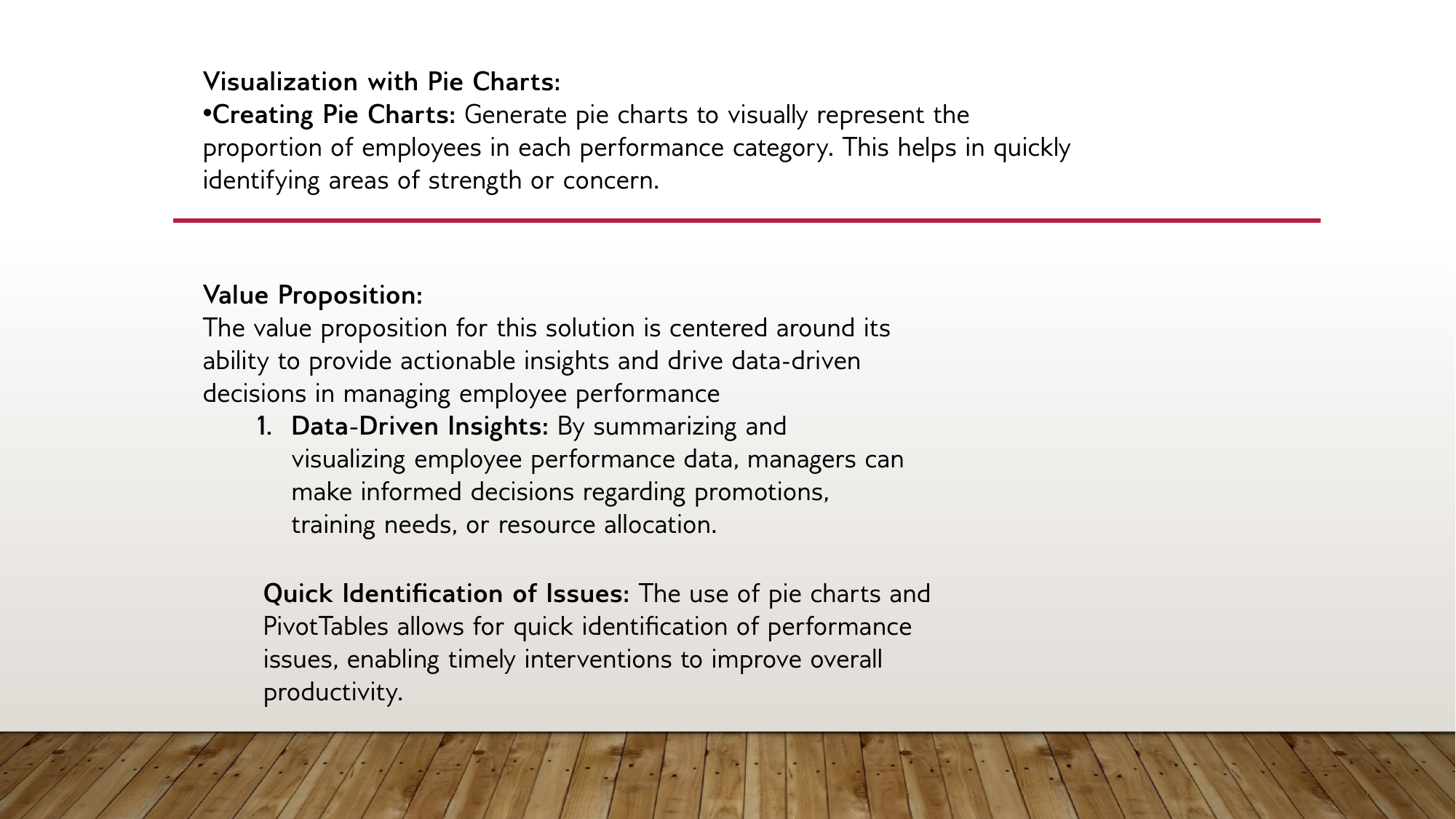

Visualization with Pie Charts:
Creating Pie Charts: Generate pie charts to visually represent the proportion of employees in each performance category. This helps in quickly identifying areas of strength or concern.
Value Proposition:
The value proposition for this solution is centered around its ability to provide actionable insights and drive data-driven decisions in managing employee performance
Data-Driven Insights: By summarizing and visualizing employee performance data, managers can make informed decisions regarding promotions, training needs, or resource allocation.
Quick Identification of Issues: The use of pie charts and PivotTables allows for quick identification of performance issues, enabling timely interventions to improve overall productivity.